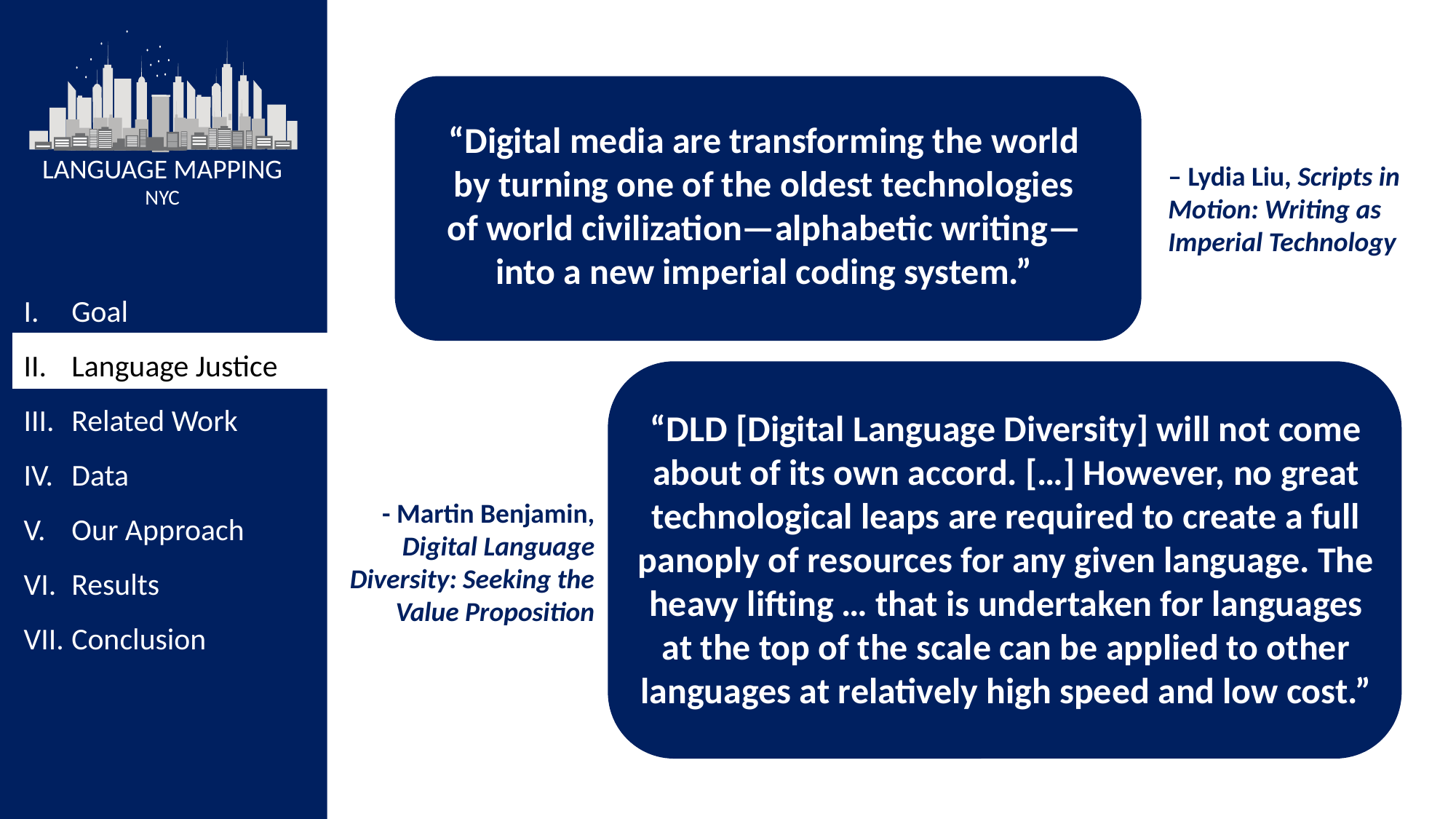

“Digital media are transforming the world by turning one of the oldest technologies of world civilization—alphabetic writing—into a new imperial coding system.”
LANGUAGE MAPPING
NYC
– Lydia Liu, Scripts in Motion: Writing as Imperial Technology
Goal
Language Justice
Related Work
Data
Our Approach
Results
Conclusion

“DLD [Digital Language Diversity] will not come about of its own accord. […] However, no great technological leaps are required to create a full panoply of resources for any given language. The heavy lifting … that is undertaken for languages at the top of the scale can be applied to other languages at relatively high speed and low cost.”
- Martin Benjamin, Digital Language Diversity: Seeking the Value Proposition